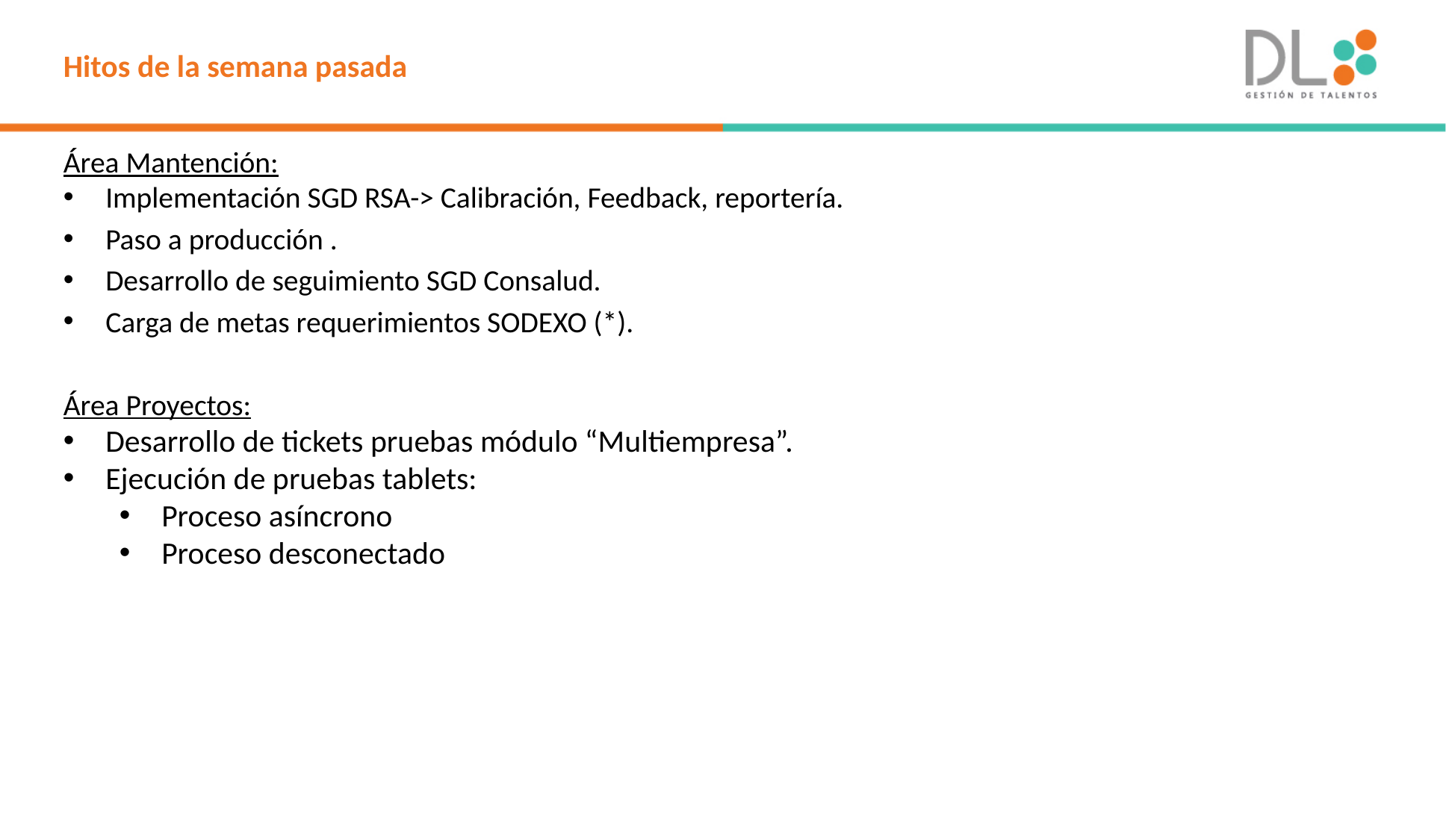

Hitos de la semana pasada
Área Mantención:
Implementación SGD RSA-> Calibración, Feedback, reportería.
Paso a producción .
Desarrollo de seguimiento SGD Consalud.
Carga de metas requerimientos SODEXO (*).

Área Proyectos:
Desarrollo de tickets pruebas módulo “Multiempresa”.
Ejecución de pruebas tablets:
Proceso asíncrono
Proceso desconectado